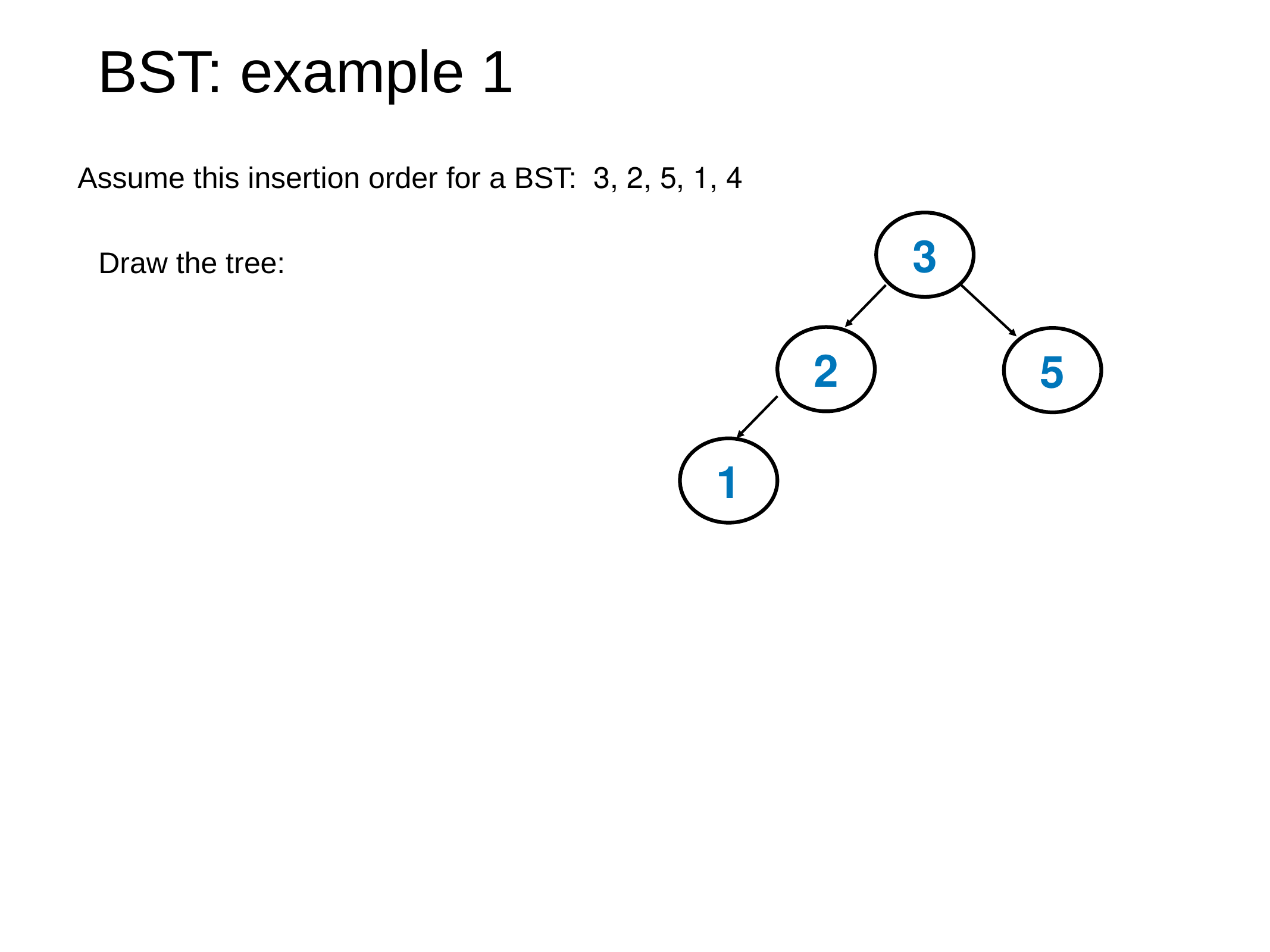

# BST: example 1
Assume this insertion order for a BST:  3, 2, 5, 1, 4

3
Draw the tree:

2

5

1